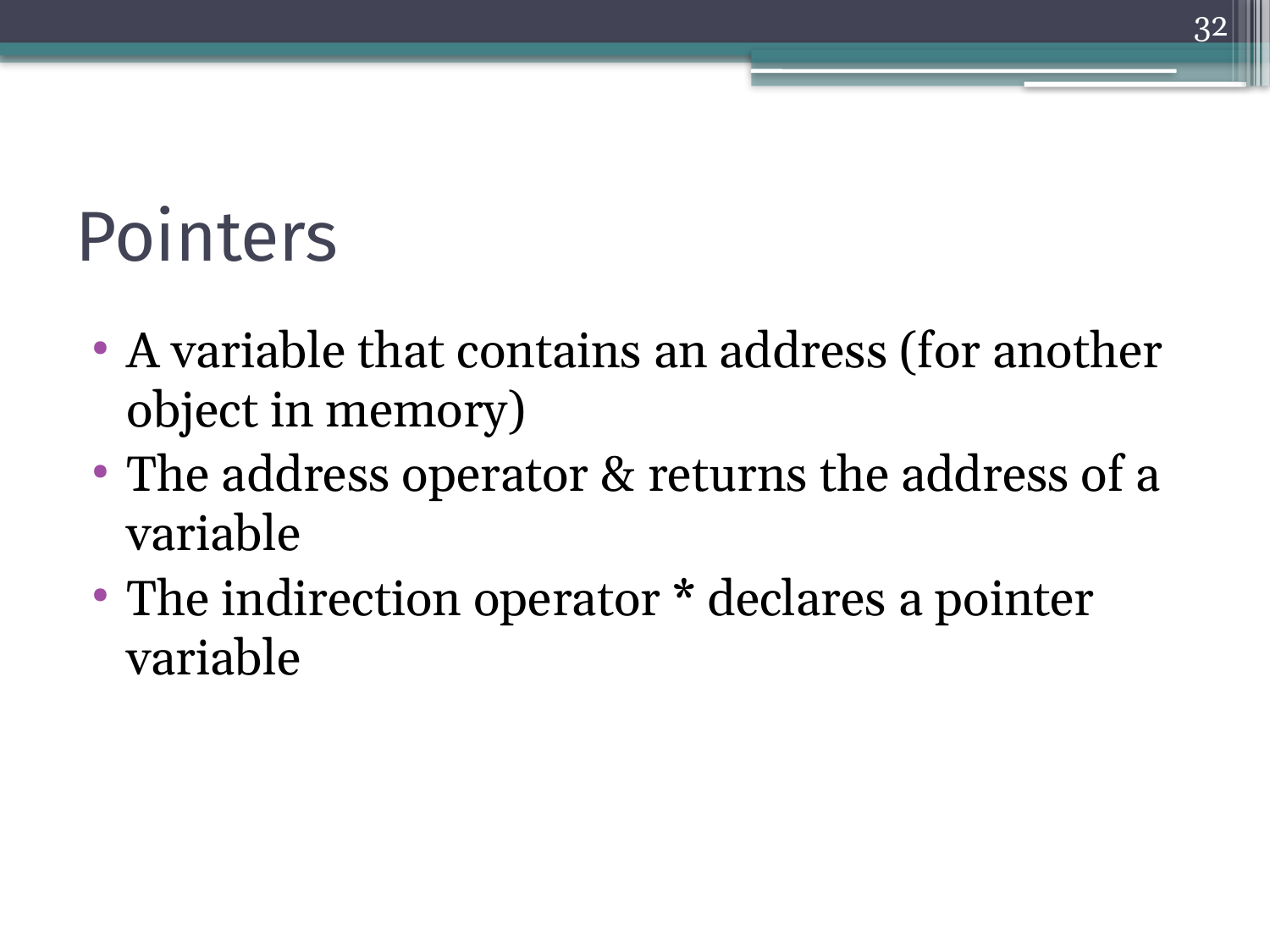

32
# Pointers
A variable that contains an address (for another object in memory)
The address operator & returns the address of a variable
The indirection operator * declares a pointer variable